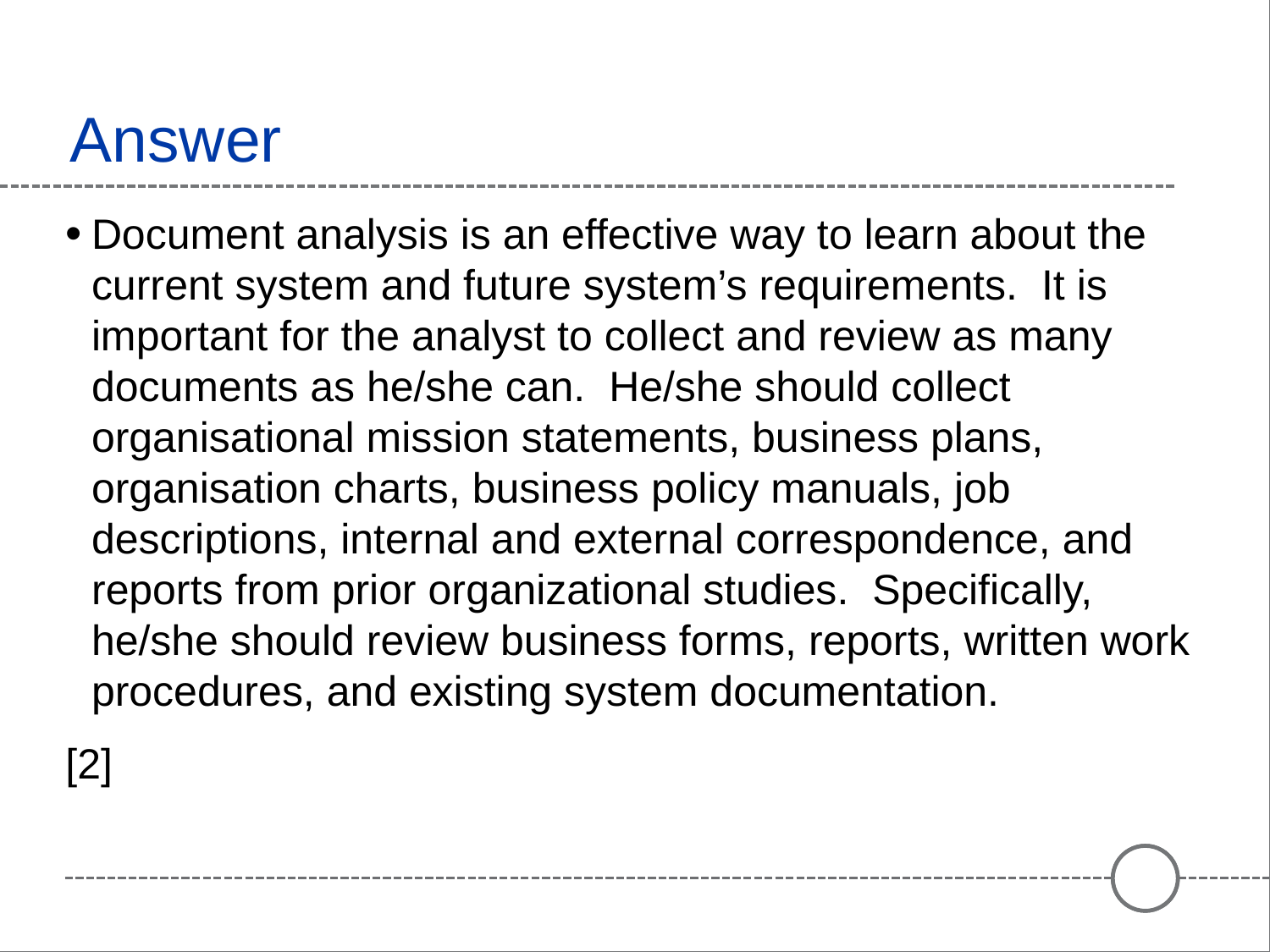

# Answer
Document analysis is an effective way to learn about the current system and future system’s requirements.  It is important for the analyst to collect and review as many documents as he/she can.  He/she should collect organisational mission statements, business plans, organisation charts, business policy manuals, job descriptions, internal and external correspondence, and reports from prior organizational studies.  Specifically, he/she should review business forms, reports, written work procedures, and existing system documentation.
[2]